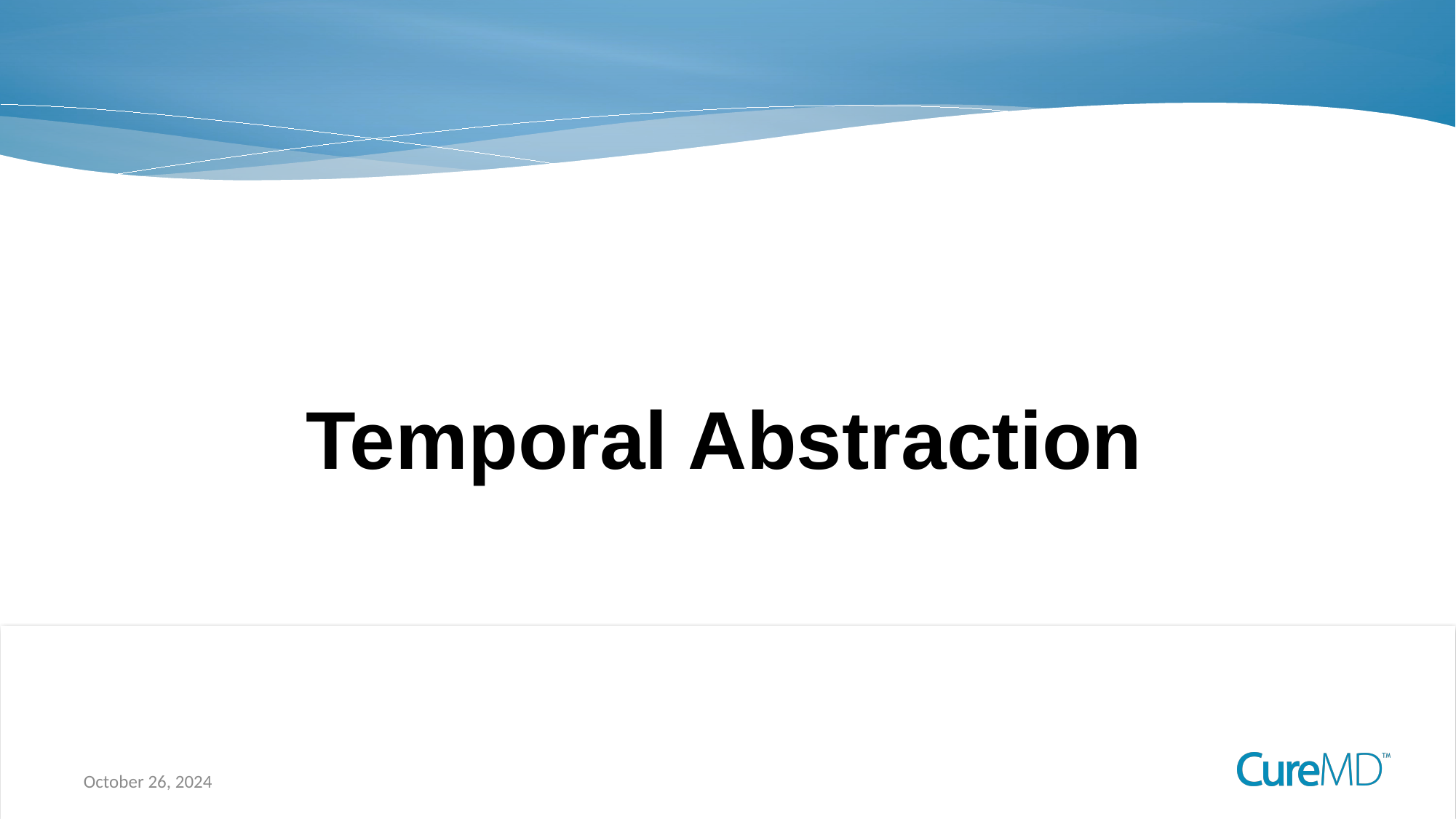

# Temporal Abstraction
21
October 26, 2024